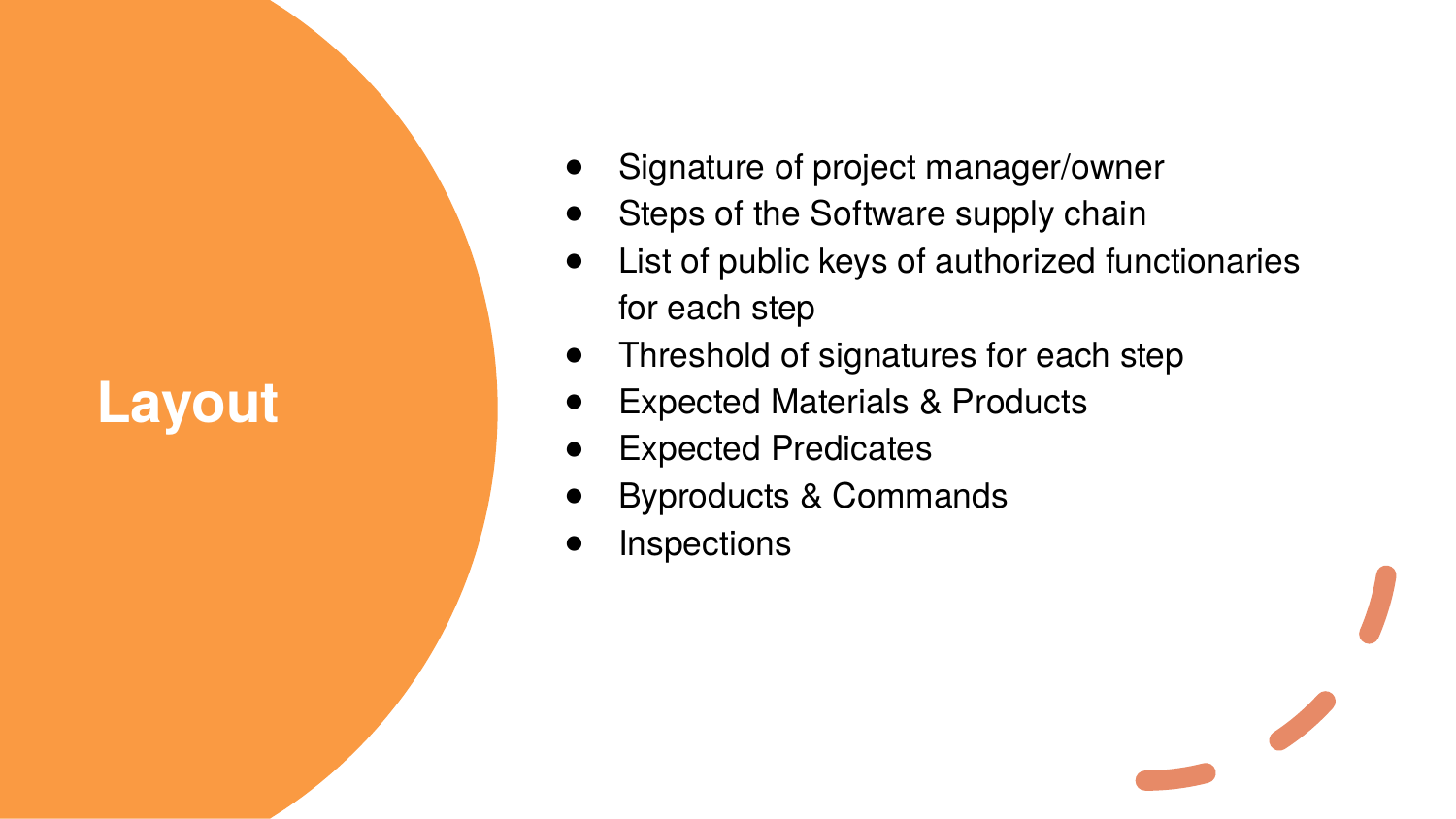

Signature of project manager/owner
Steps of the Software supply chain
List of public keys of authorized functionaries for each step
Threshold of signatures for each step
Expected Materials & Products
Expected Predicates
Byproducts & Commands
Inspections

# Layout

8